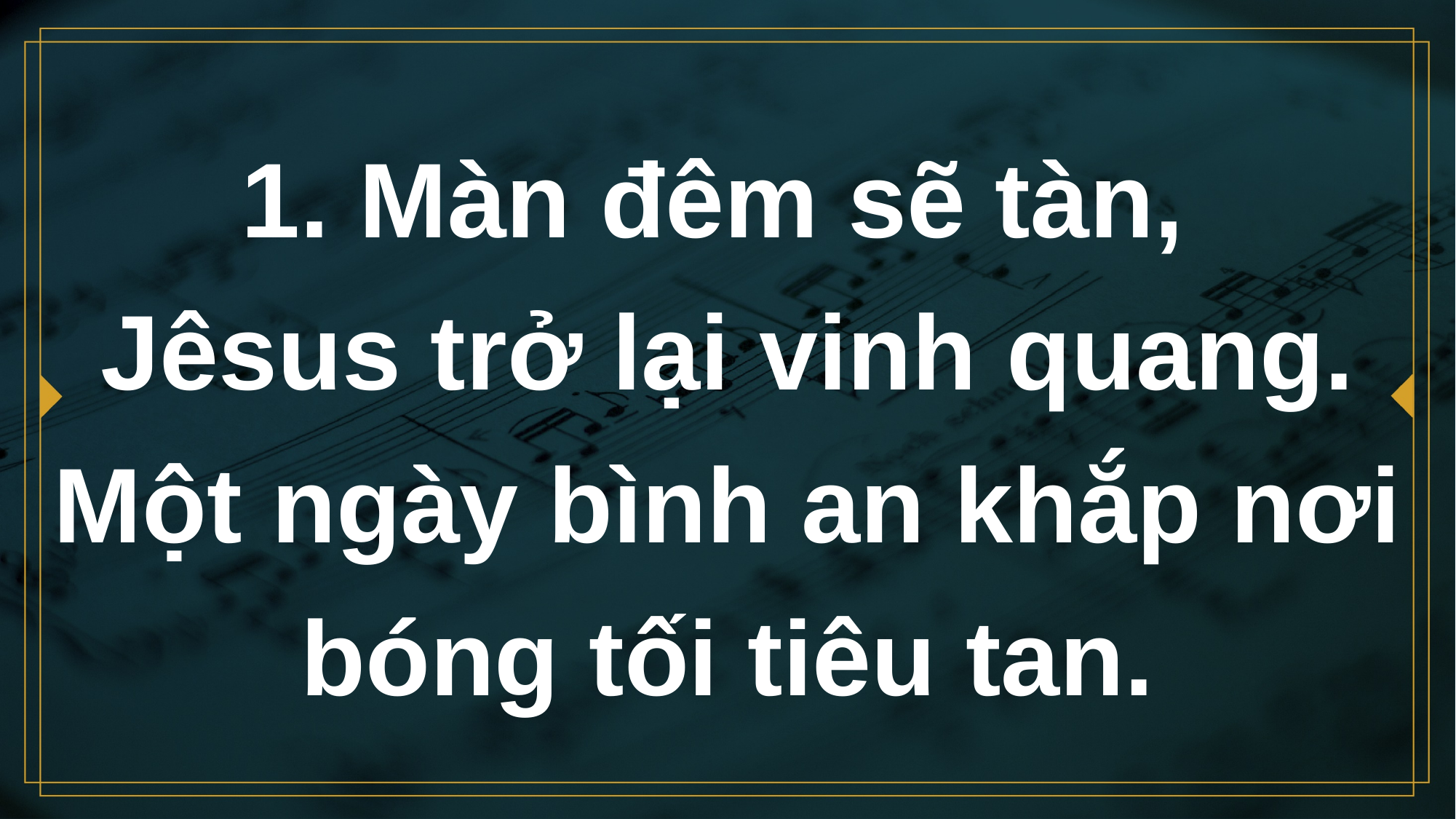

# 1. Màn đêm sẽ tàn, Jêsus trở lại vinh quang. Một ngày bình an khắp nơi bóng tối tiêu tan.